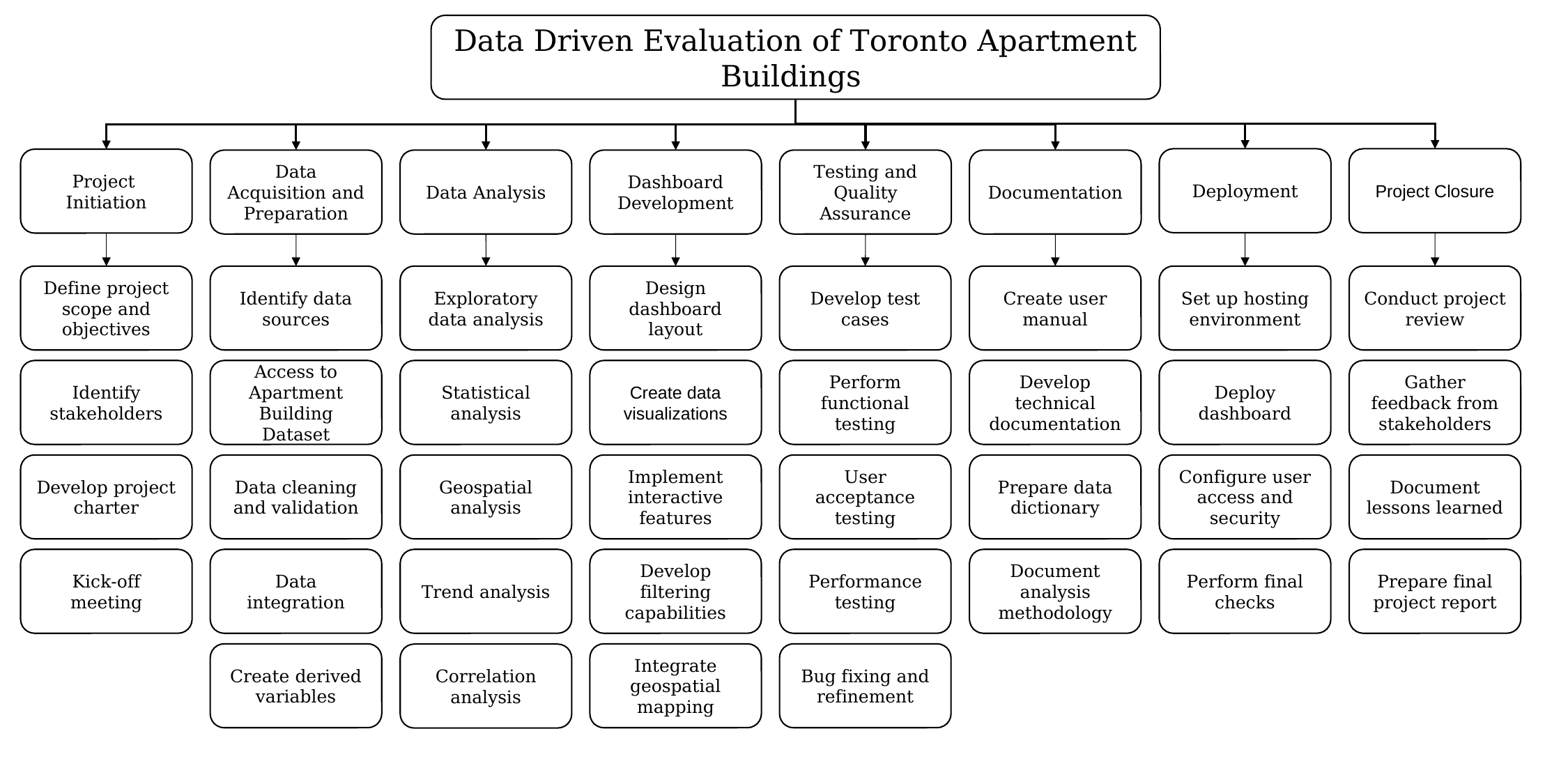

Data Driven Evaluation of Toronto Apartment Buildings
Project Closure
Deployment
Project
Initiation
Data Acquisition and Preparation
Data Analysis
Dashboard Development
Testing and Quality Assurance
Documentation
Define project scope and objectives
Identify data sources
Exploratory data analysis
Design dashboard layout
Develop test cases
Create user manual
Set up hosting environment
Conduct project review
Identify stakeholders
Access to Apartment Building Dataset
Statistical analysis
Create data visualizations
Perform functional testing
Develop technical documentation
Deploy dashboard
Gather feedback from stakeholders
Develop project charter
Data cleaning and validation
Geospatial analysis
Implement interactive features
User acceptance testing
Prepare data dictionary
Configure user access and security
Document lessons learned
Kick-off meeting
Data integration
Trend analysis
Develop filtering capabilities
Performance testing
Document analysis methodology
Perform final checks
Prepare final project report
Create derived variables
Integrate geospatial mapping
Bug fixing and refinement
Correlation analysis